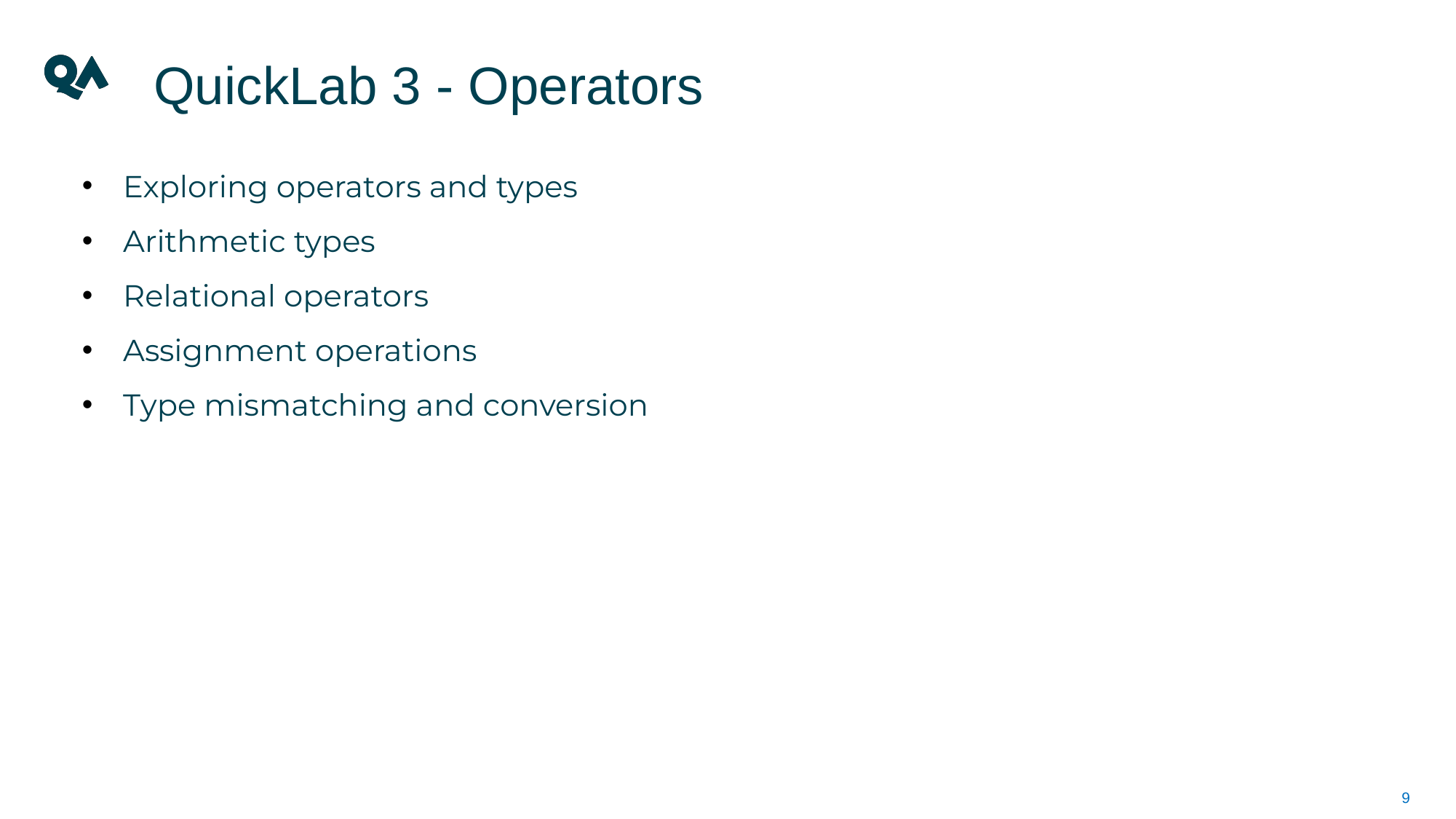

# QuickLab 3 - Operators
Exploring operators and types
Arithmetic types
Relational operators
Assignment operations
Type mismatching and conversion